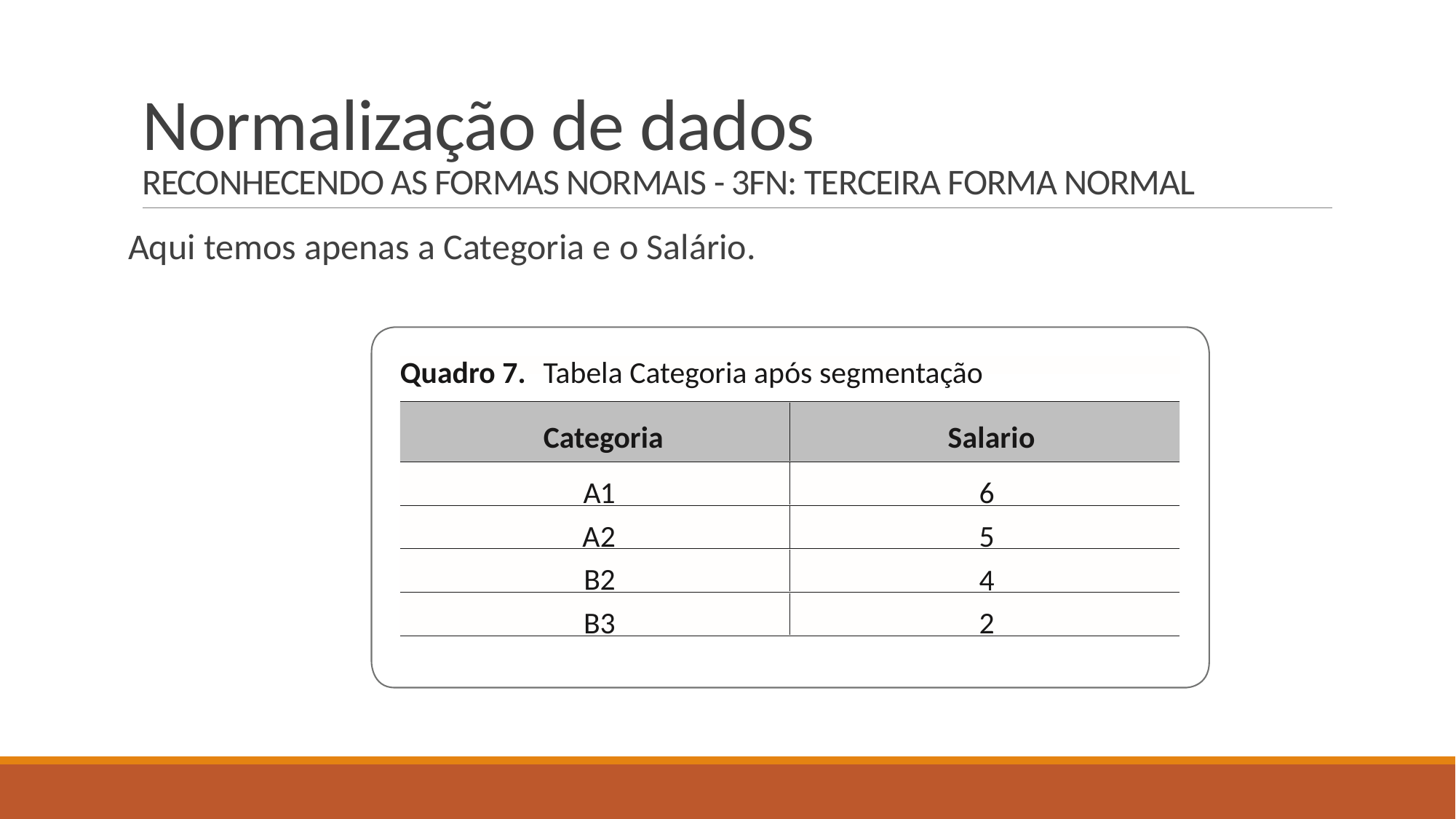

# Normalização de dados RECONHECENDO AS FORMAS NORMAIS - 3FN: TERCEIRA FORMA NORMAL
Aqui temos apenas a Categoria e o Salário.

Tabela Categoria após segmentação
Quadro 7.

Categoria
Salario

6
A1

A2
5

B2
4

B3
2